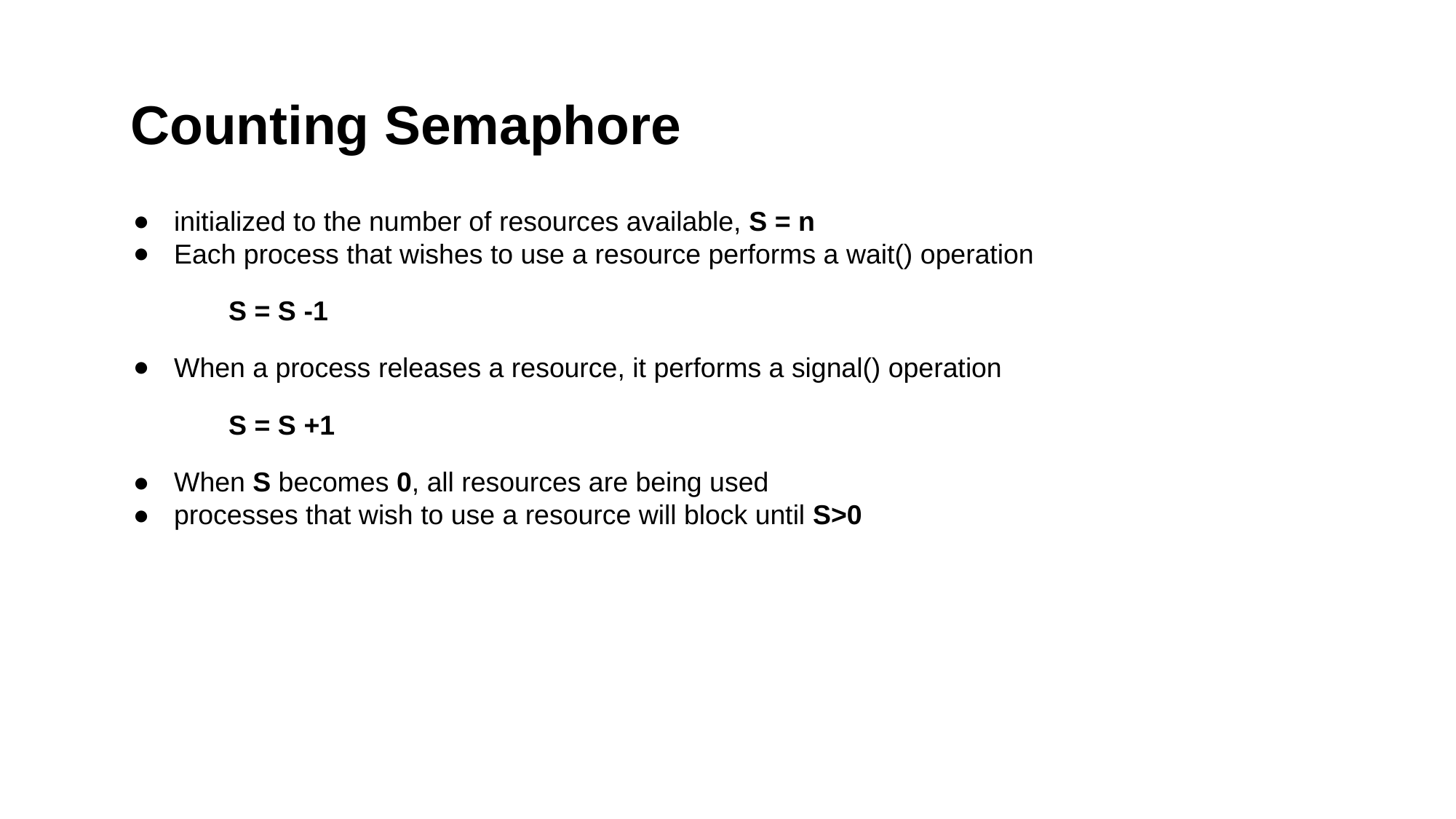

# Counting Semaphore
initialized to the number of resources available, S = n
Each process that wishes to use a resource performs a wait() operation
S = S -1
When a process releases a resource, it performs a signal() operation
S = S +1
When S becomes 0, all resources are being used
processes that wish to use a resource will block until S>0